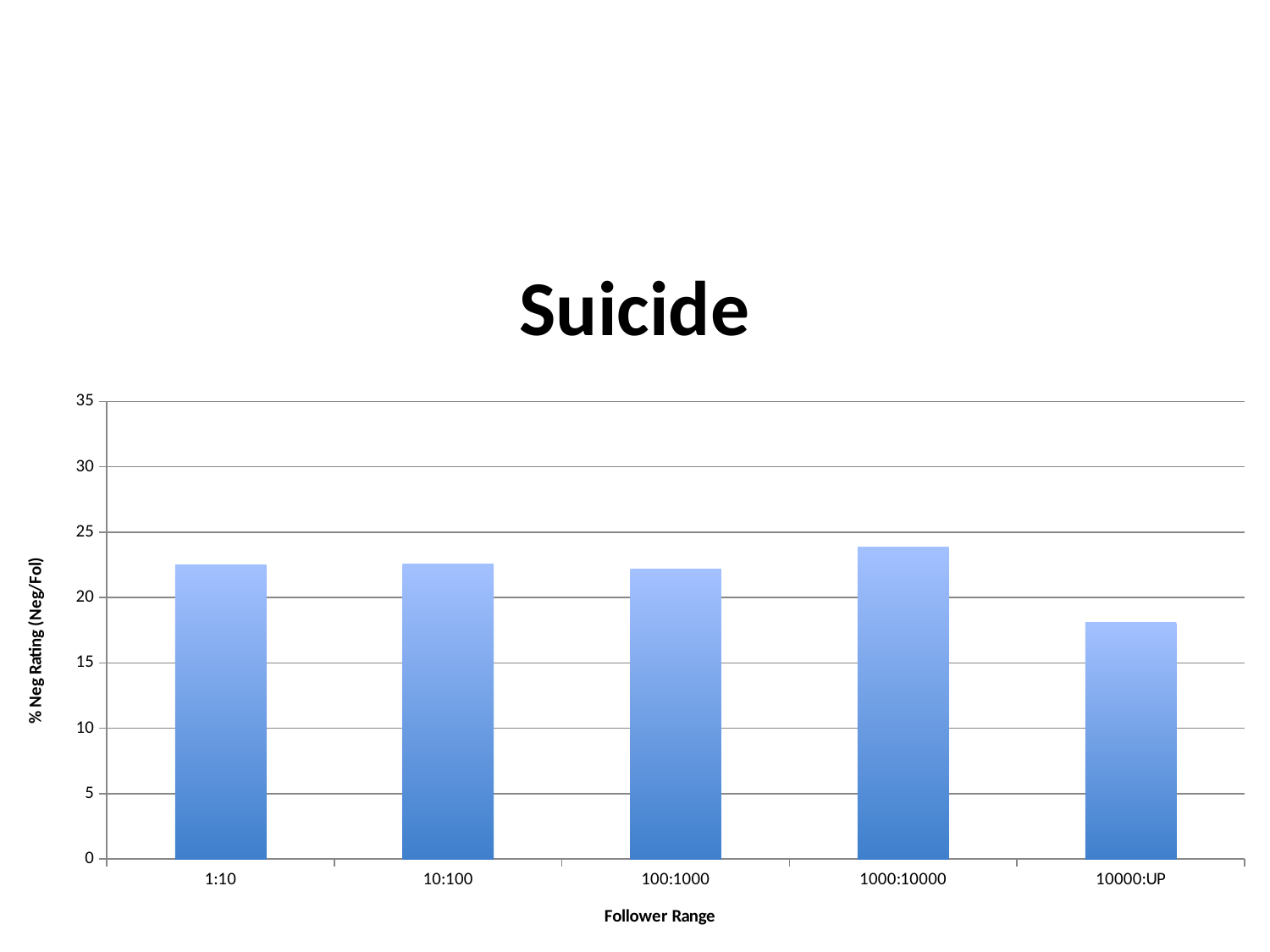

### Chart: Suicide

| Category | Alcoholic |
|---|---|
| 1:10 | 22.4778761061947 |
| 10:100 | 22.5382932166302 |
| 100:1000 | 22.17010631644778 |
| 1000:10000 | 23.83566343597221 |
| 10000:UP | 18.1026137463698 |